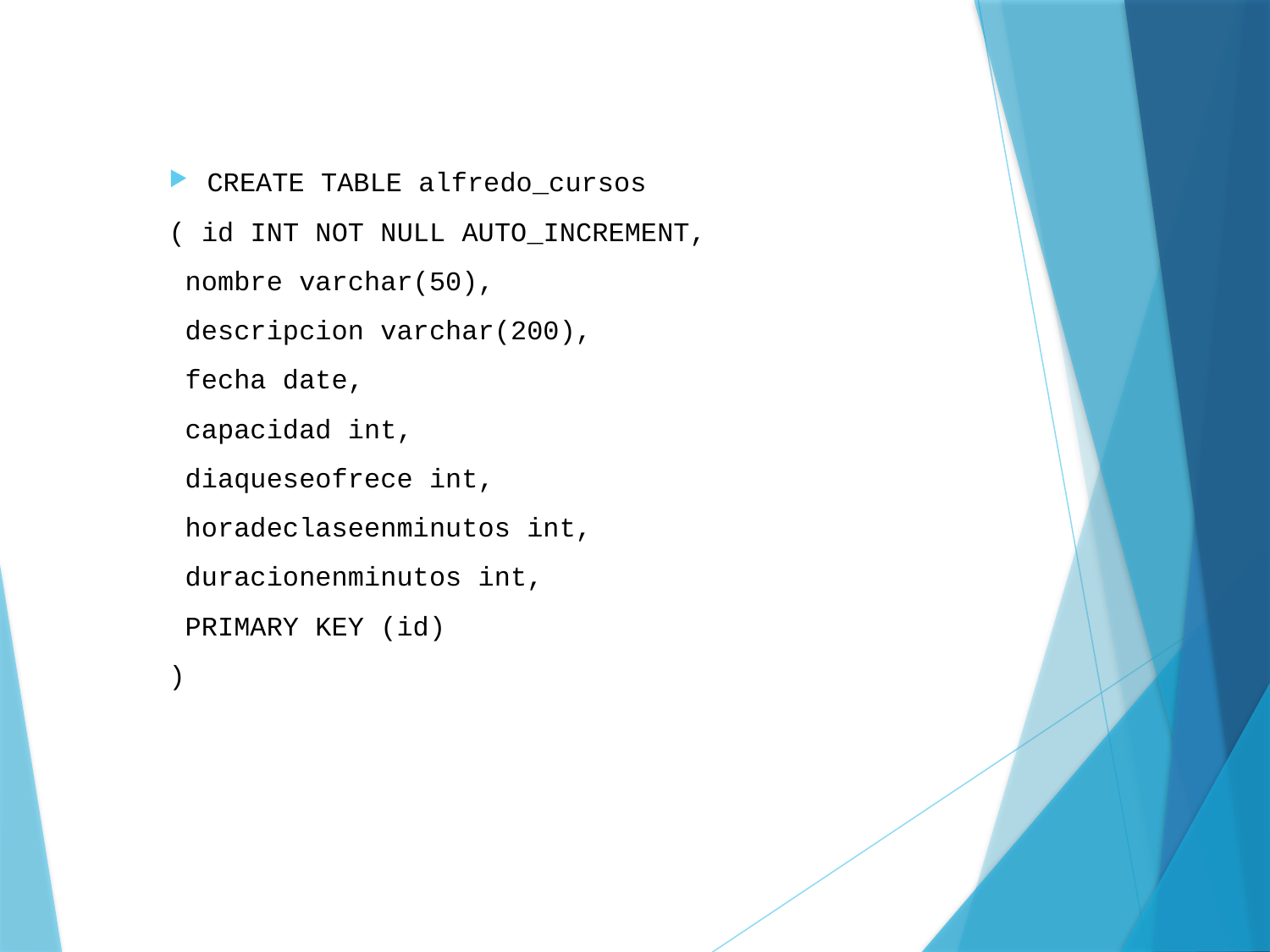

CREATE TABLE alfredo_cursos
( id INT NOT NULL AUTO_INCREMENT,
 nombre varchar(50),
 descripcion varchar(200),
 fecha date,
 capacidad int,
 diaqueseofrece int,
 horadeclaseenminutos int,
 duracionenminutos int,
 PRIMARY KEY (id)
)